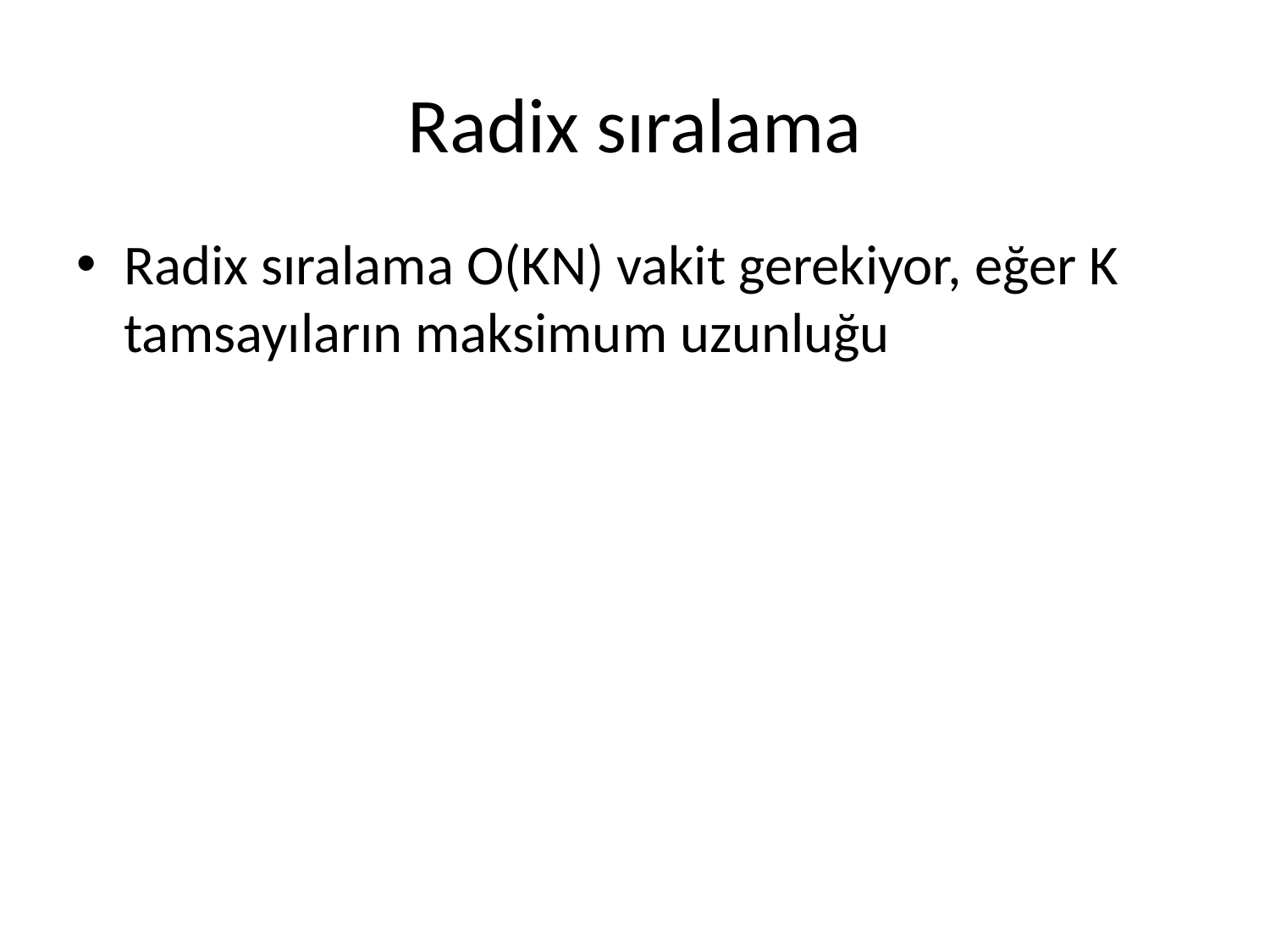

# Radix sıralama
Radix sıralama O(KN) vakit gerekiyor, eğer K tamsayıların maksimum uzunluğu